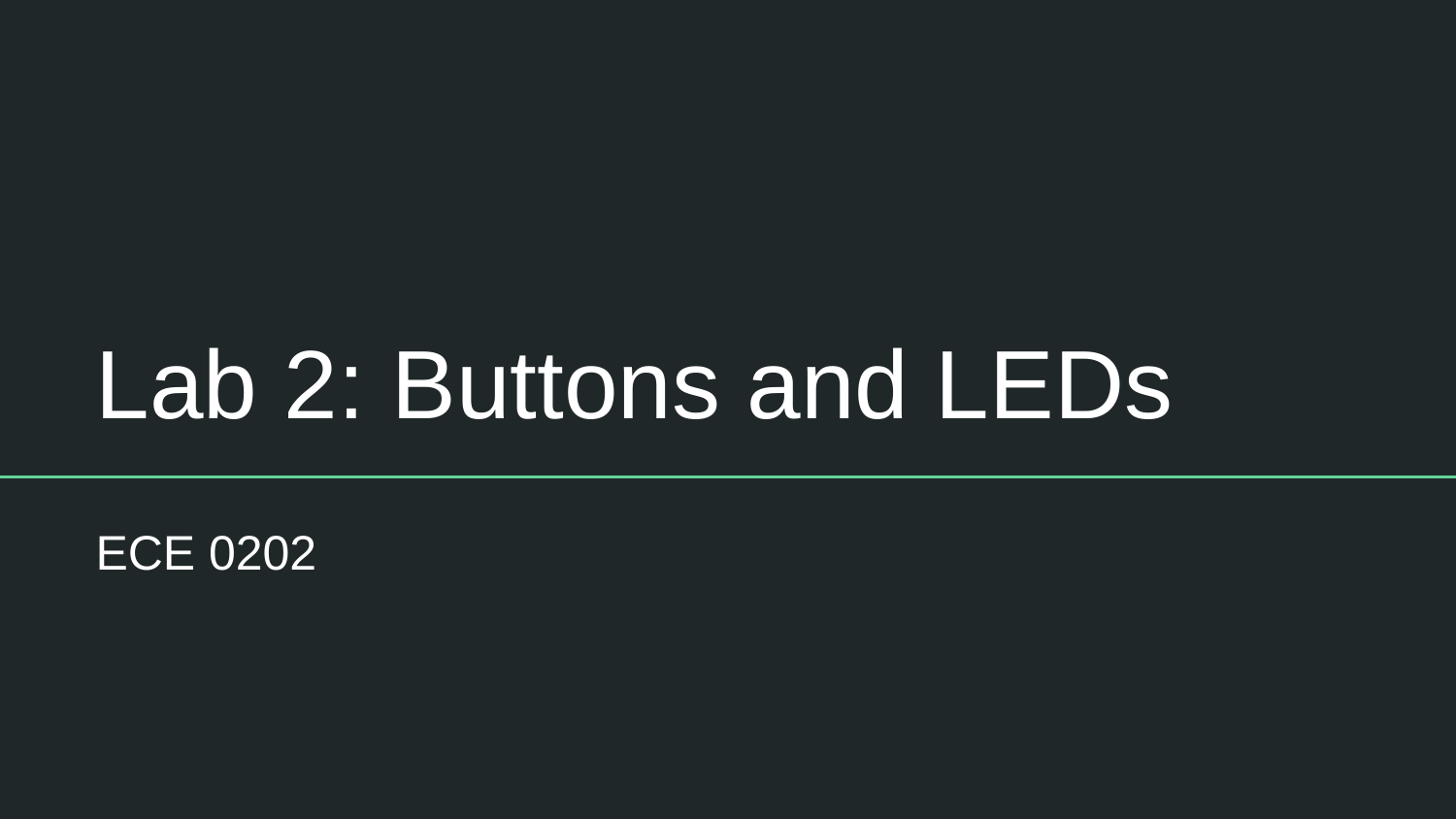

# Lab 2: Buttons and LEDs
ECE 0202